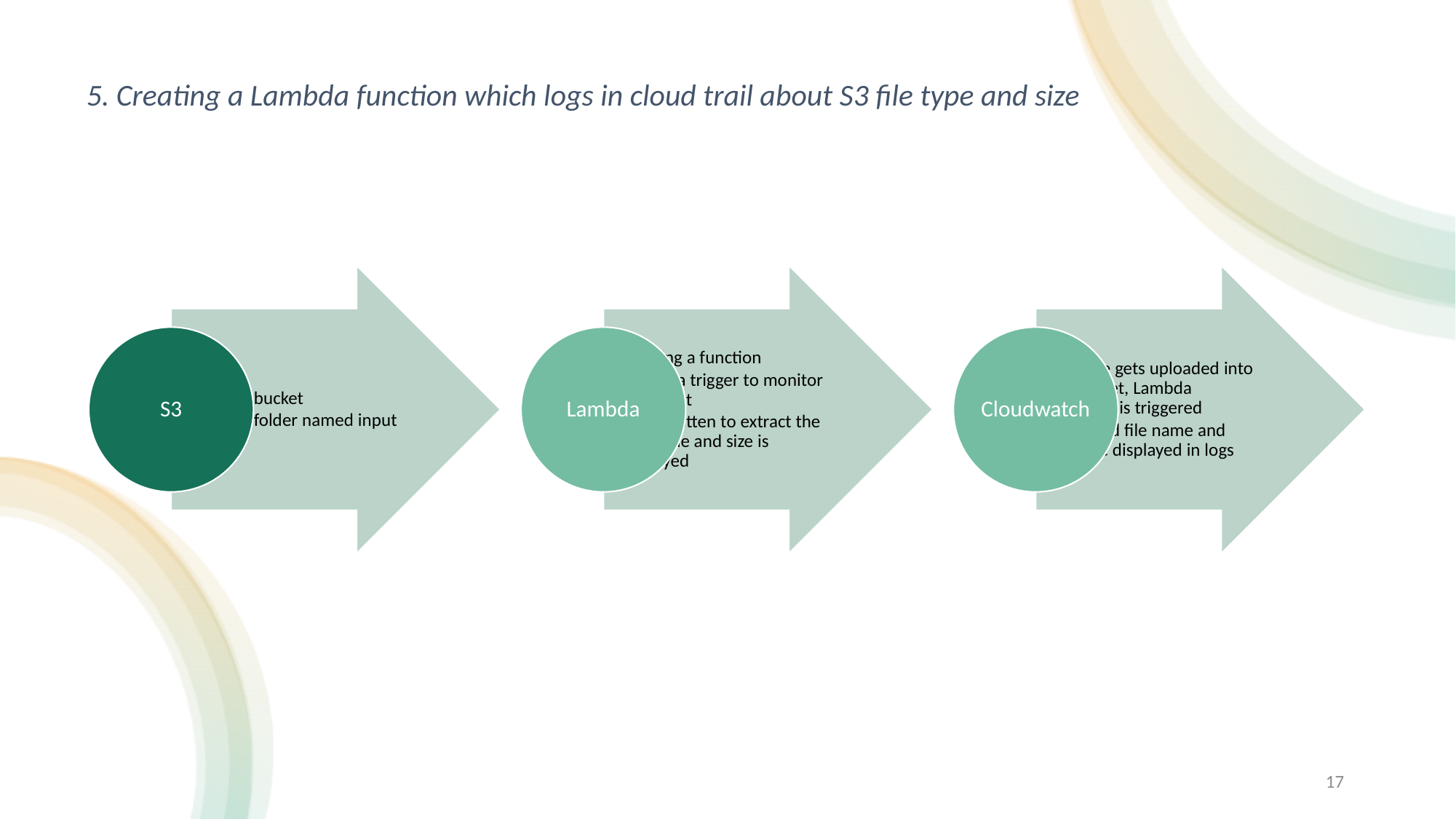

Create a bucket
Create a folder named input
S3
Creating a function
Adding a trigger to monitor S3 bucket
Code written to extract the file name and size is deployed
Lambda
As a file gets uploaded into S3 bucket, Lambda function is triggered
Required file name and size are displayed in logs
Cloudwatch
5. Creating a Lambda function which logs in cloud trail about S3 file type and size​
17